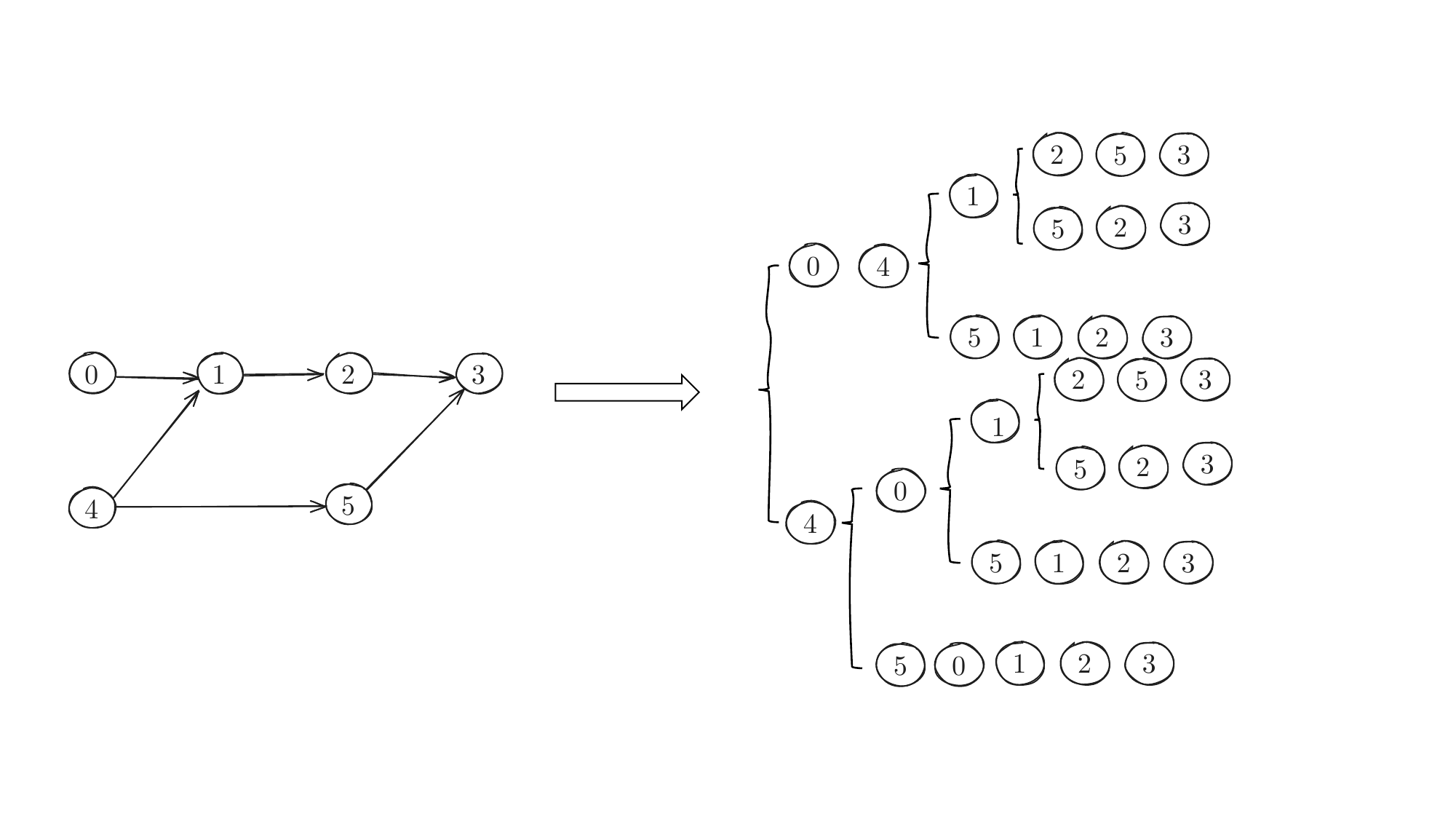

3
2
5

1

3

2

5

0

4

5
1
2
3

0
1
2
3

3
2
5

1

3

2

5

0

5

4

4

5
1
2
3

1
2
3

5
0